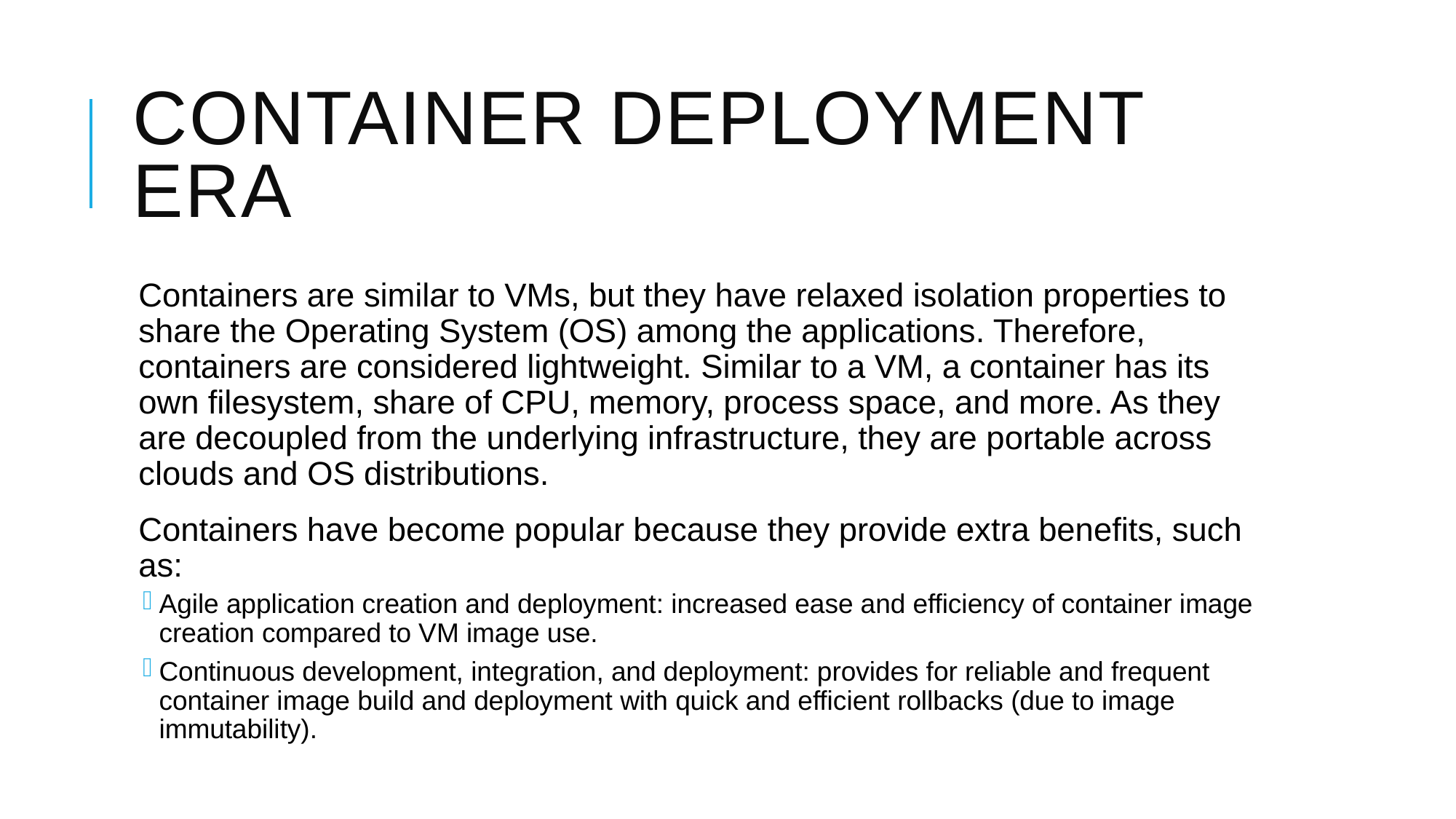

# Container deployment era
Containers are similar to VMs, but they have relaxed isolation properties to share the Operating System (OS) among the applications. Therefore, containers are considered lightweight. Similar to a VM, a container has its own filesystem, share of CPU, memory, process space, and more. As they are decoupled from the underlying infrastructure, they are portable across clouds and OS distributions.
Containers have become popular because they provide extra benefits, such as:
Agile application creation and deployment: increased ease and efficiency of container image creation compared to VM image use.
Continuous development, integration, and deployment: provides for reliable and frequent container image build and deployment with quick and efficient rollbacks (due to image immutability).